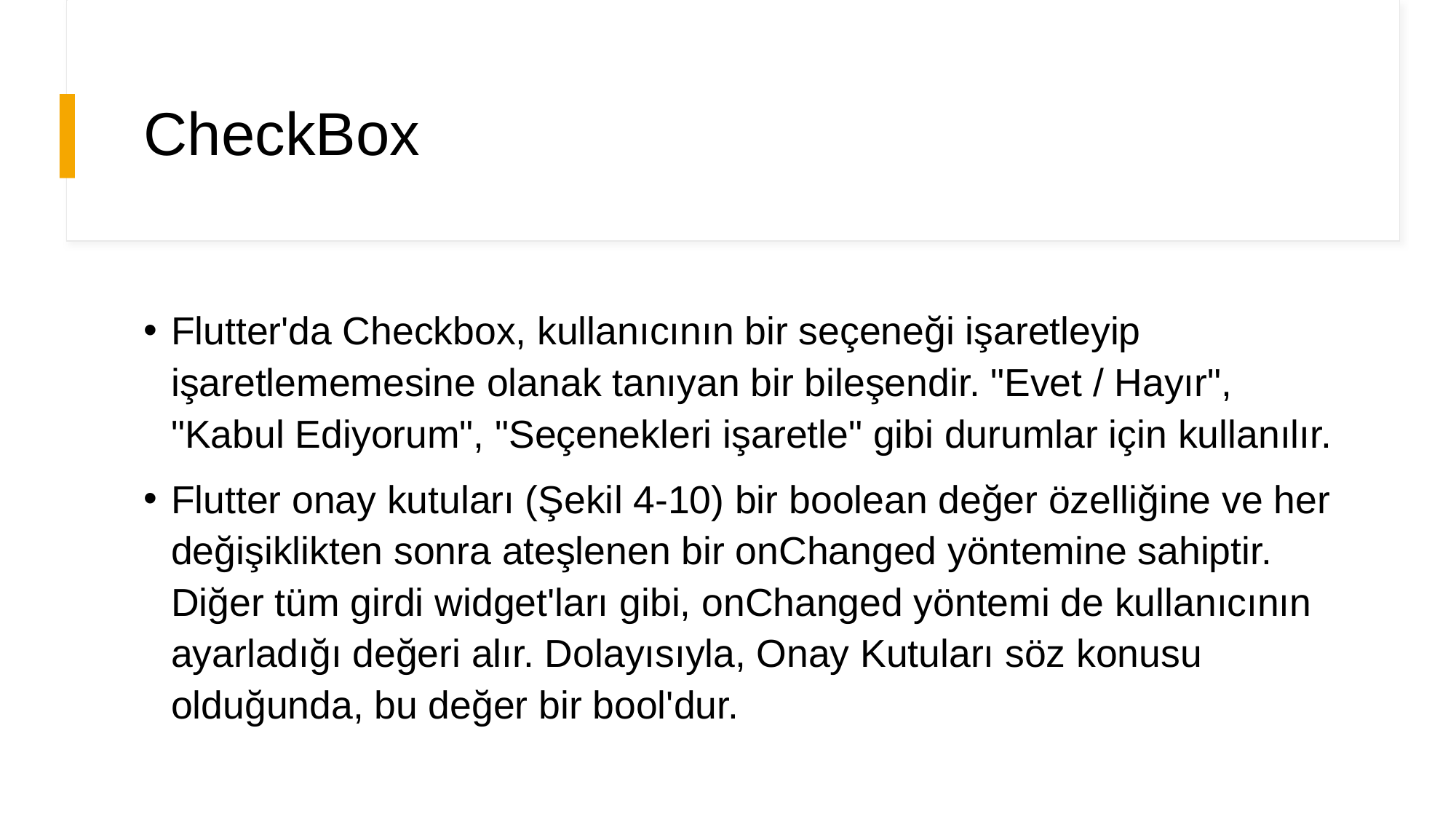

# CheckBox
Flutter'da Checkbox, kullanıcının bir seçeneği işaretleyip işaretlememesine olanak tanıyan bir bileşendir. "Evet / Hayır", "Kabul Ediyorum", "Seçenekleri işaretle" gibi durumlar için kullanılır.
Flutter onay kutuları (Şekil 4-10) bir boolean değer özelliğine ve her değişiklikten sonra ateşlenen bir onChanged yöntemine sahiptir. Diğer tüm girdi widget'ları gibi, onChanged yöntemi de kullanıcının ayarladığı değeri alır. Dolayısıyla, Onay Kutuları söz konusu olduğunda, bu değer bir bool'dur.